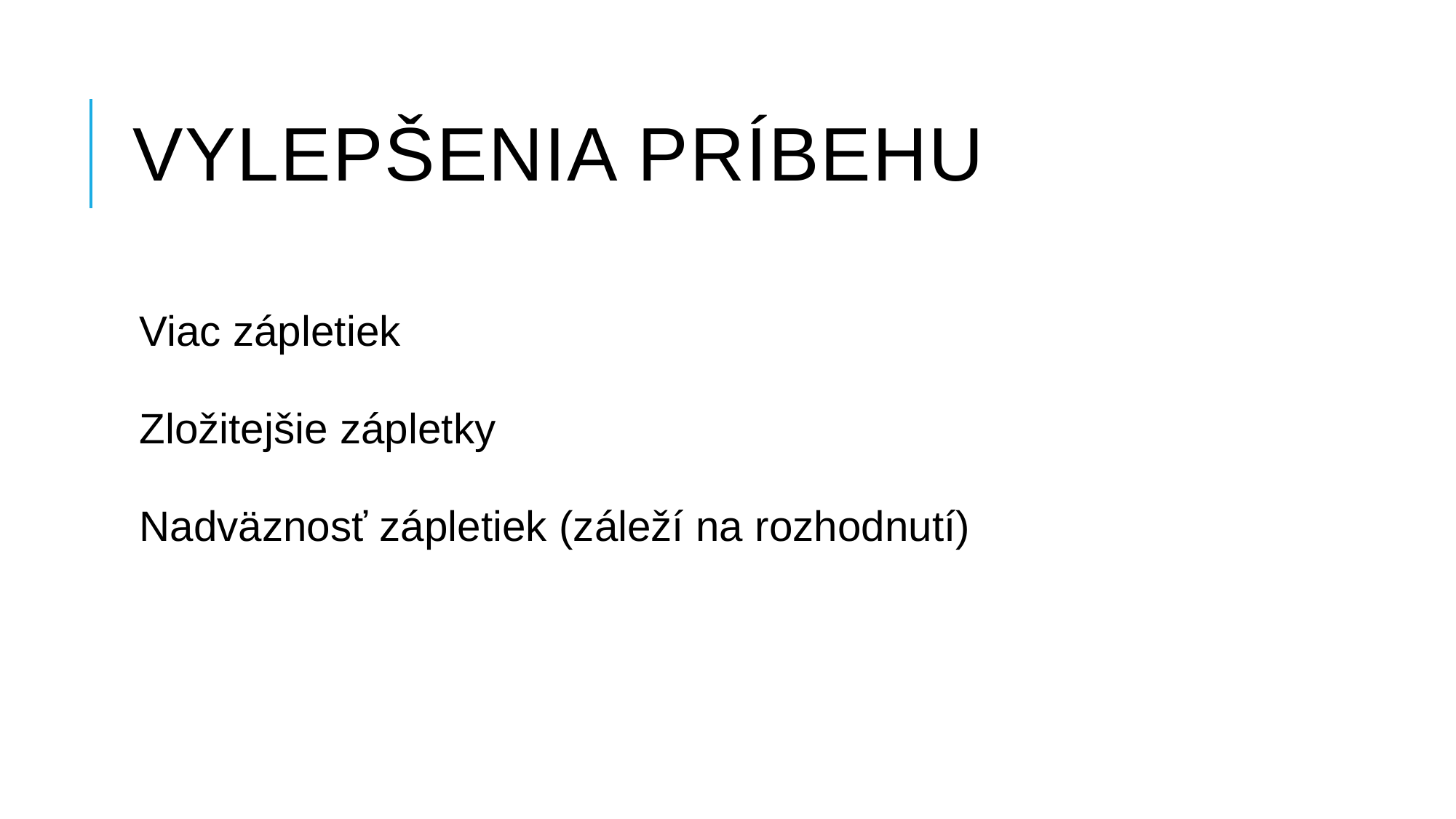

# Vylepšenia Príbehu
 Viac zápletiek
Zložitejšie zápletky
Nadväznosť zápletiek (záleží na rozhodnutí)